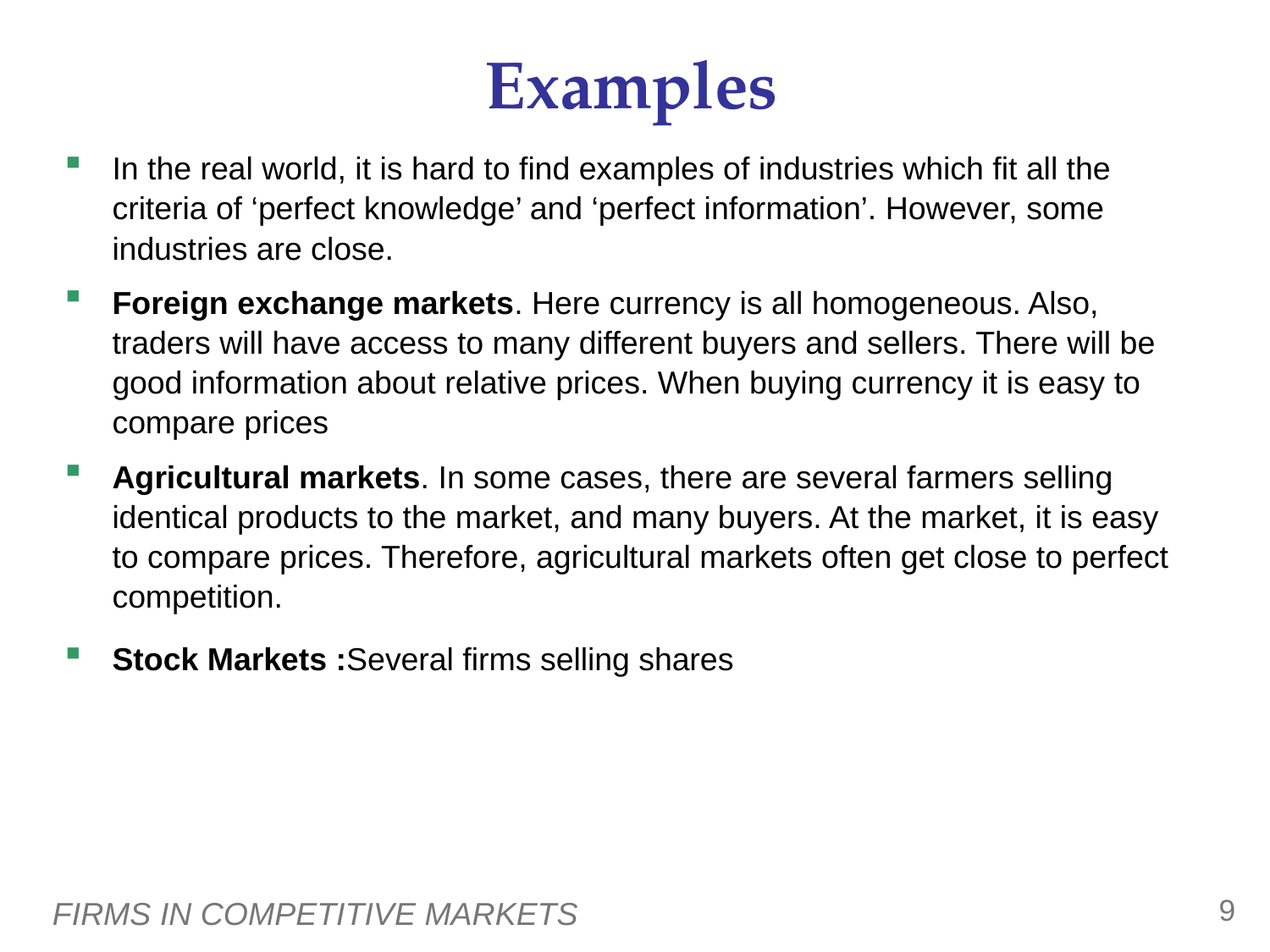

# Examples
In the real world, it is hard to find examples of industries which fit all the criteria of ‘perfect knowledge’ and ‘perfect information’. However, some industries are close.
Foreign exchange markets. Here currency is all homogeneous. Also, traders will have access to many different buyers and sellers. There will be good information about relative prices. When buying currency it is easy to compare prices
Agricultural markets. In some cases, there are several farmers selling identical products to the market, and many buyers. At the market, it is easy to compare prices. Therefore, agricultural markets often get close to perfect competition.
Stock Markets :Several firms selling shares
9
FIRMS IN COMPETITIVE MARKETS